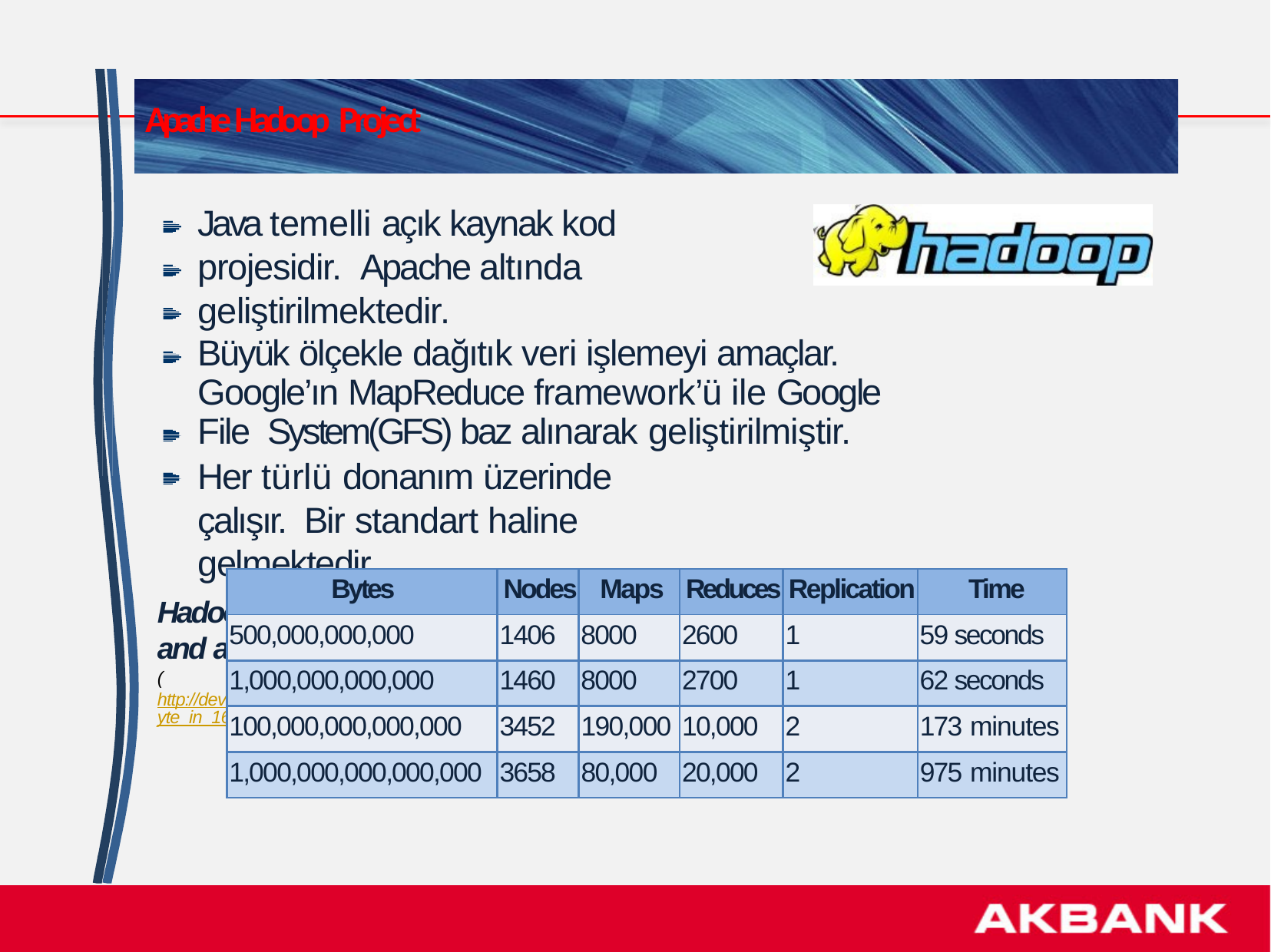

# Apache Hadoop Project
Java temelli açık kaynak kod projesidir.  Apache altında geliştirilmektedir.
Büyük ölçekle dağıtık veri işlemeyi amaçlar.  Google’ın MapReduce framework’ü ile Google File  System(GFS) baz alınarak geliştirilmiştir.
Her türlü donanım üzerinde çalışır.  Bir standart haline gelmektedir.
Hadoop Sorts a Petabyte in 16.25 Hours and a Terabyte in 62 Seconds
(http://developer.yahoo.net/blogs/hadoop/2009/05/hadoop_sorts_a_petabyte_in_162.html)

| Bytes | Nodes | Maps | Reduces | Replication | Time |
| --- | --- | --- | --- | --- | --- |
| 500,000,000,000 | 1406 | 8000 | 2600 | 1 | 59 seconds |
| 1,000,000,000,000 | 1460 | 8000 | 2700 | 1 | 62 seconds |
| 100,000,000,000,000 | 3452 | 190,000 | 10,000 | 2 | 173 minutes |
| 1,000,000,000,000,000 | 3658 | 80,000 | 20,000 | 2 | 975 minutes |